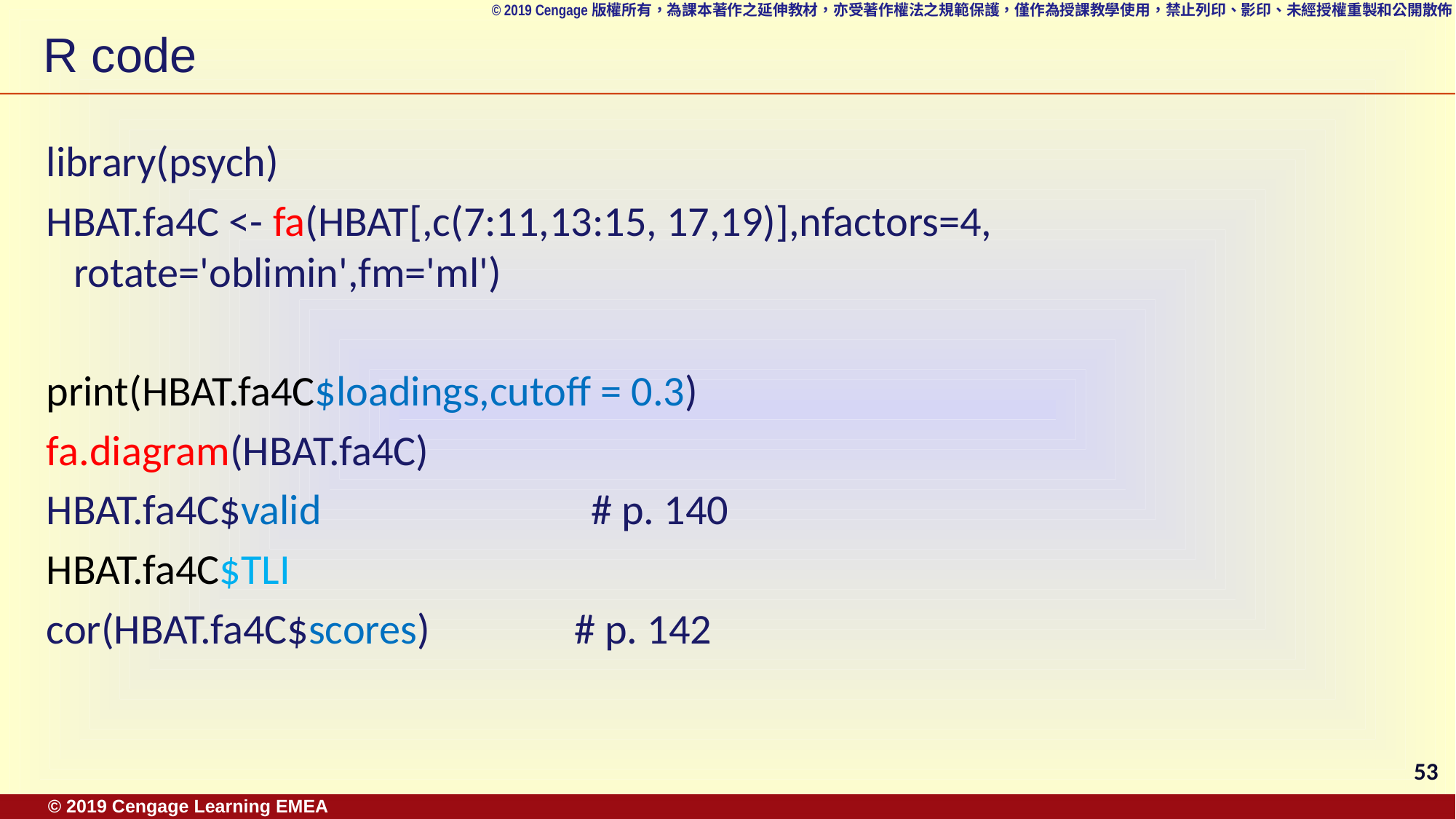

# R code
library(psych)
HBAT.fa4C <- fa(HBAT[,c(7:11,13:15, 17,19)],nfactors=4, rotate='oblimin',fm='ml')

print(HBAT.fa4C$loadings,cutoff = 0.3)
fa.diagram(HBAT.fa4C)
HBAT.fa4C$valid                            # p. 140
HBAT.fa4C$TLI
cor(HBAT.fa4C$scores)               # p. 142
53
© 2019 Cengage Learning EMEA